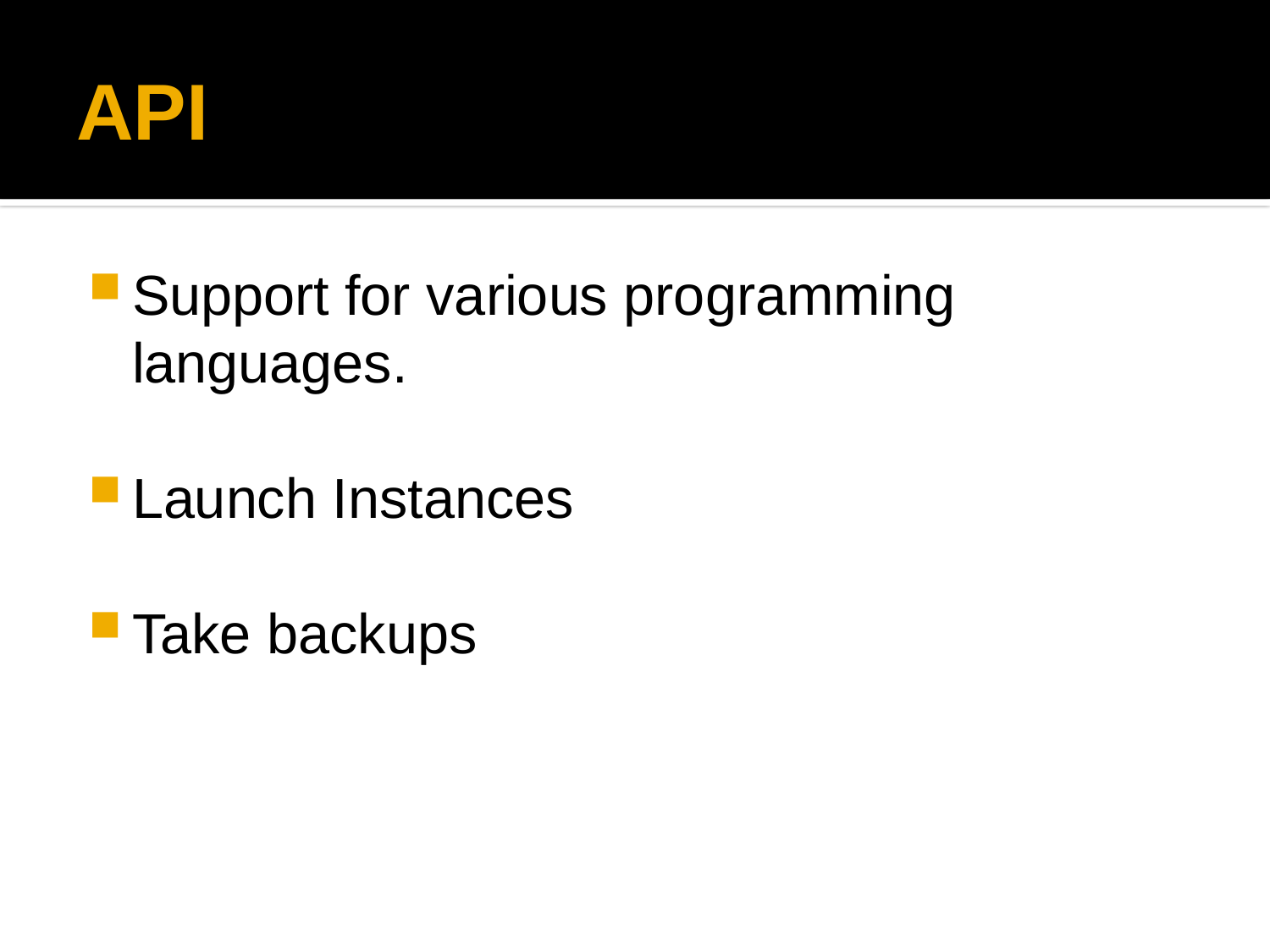

# API
Support for various programming languages.

Launch Instances

Take backups